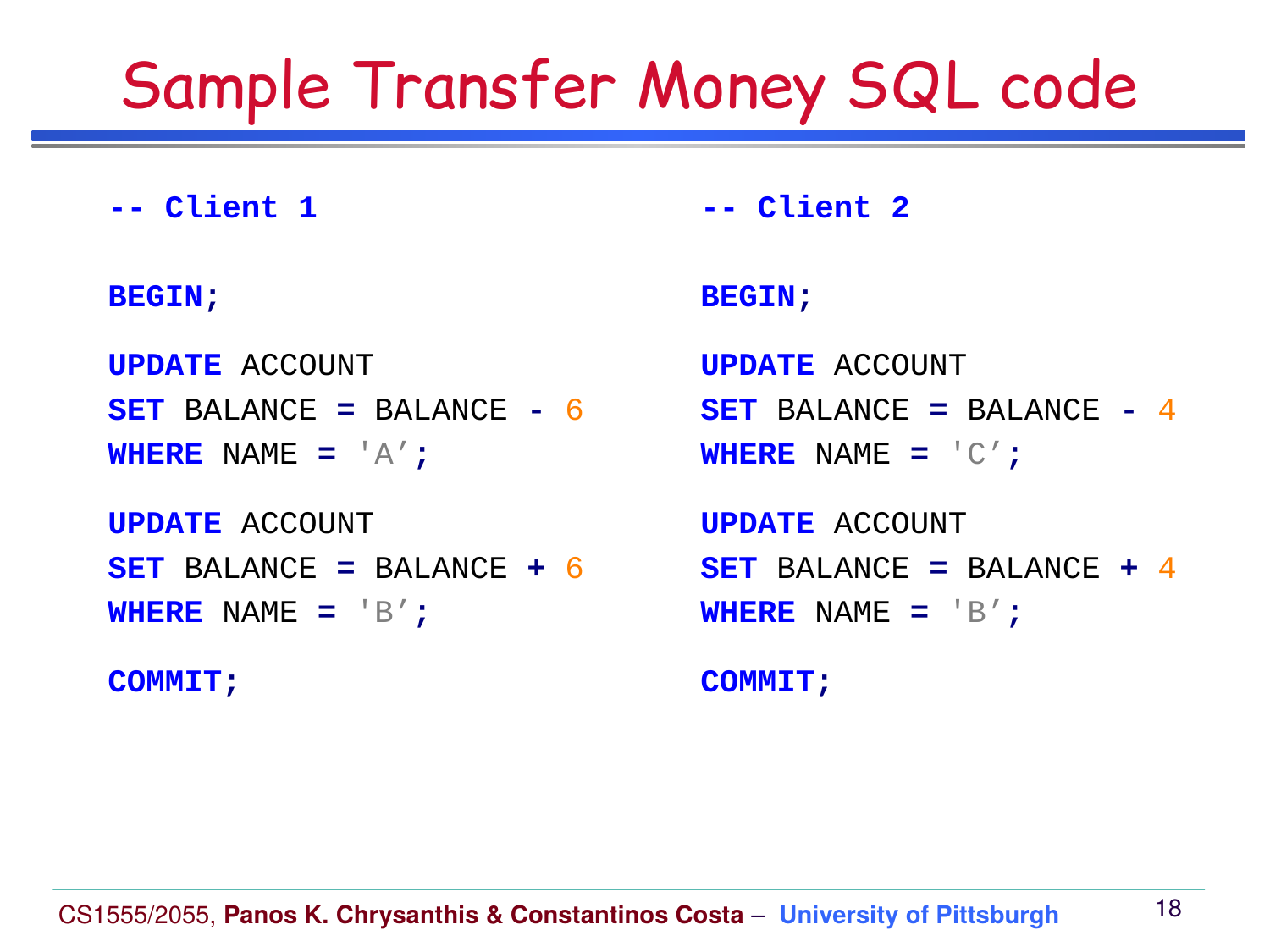

# Sample Transfer Money SQL code
-- Client 1

BEGIN;

UPDATE ACCOUNT
SET BALANCE = BALANCE - 6
WHERE NAME = 'A’;

UPDATE ACCOUNT
SET BALANCE = BALANCE + 6
WHERE NAME = 'B’;

COMMIT;

-- Client 2

BEGIN;

UPDATE ACCOUNT
SET BALANCE = BALANCE - 4
WHERE NAME = 'C’;

UPDATE ACCOUNT
SET BALANCE = BALANCE + 4
WHERE NAME = 'B’;

COMMIT;